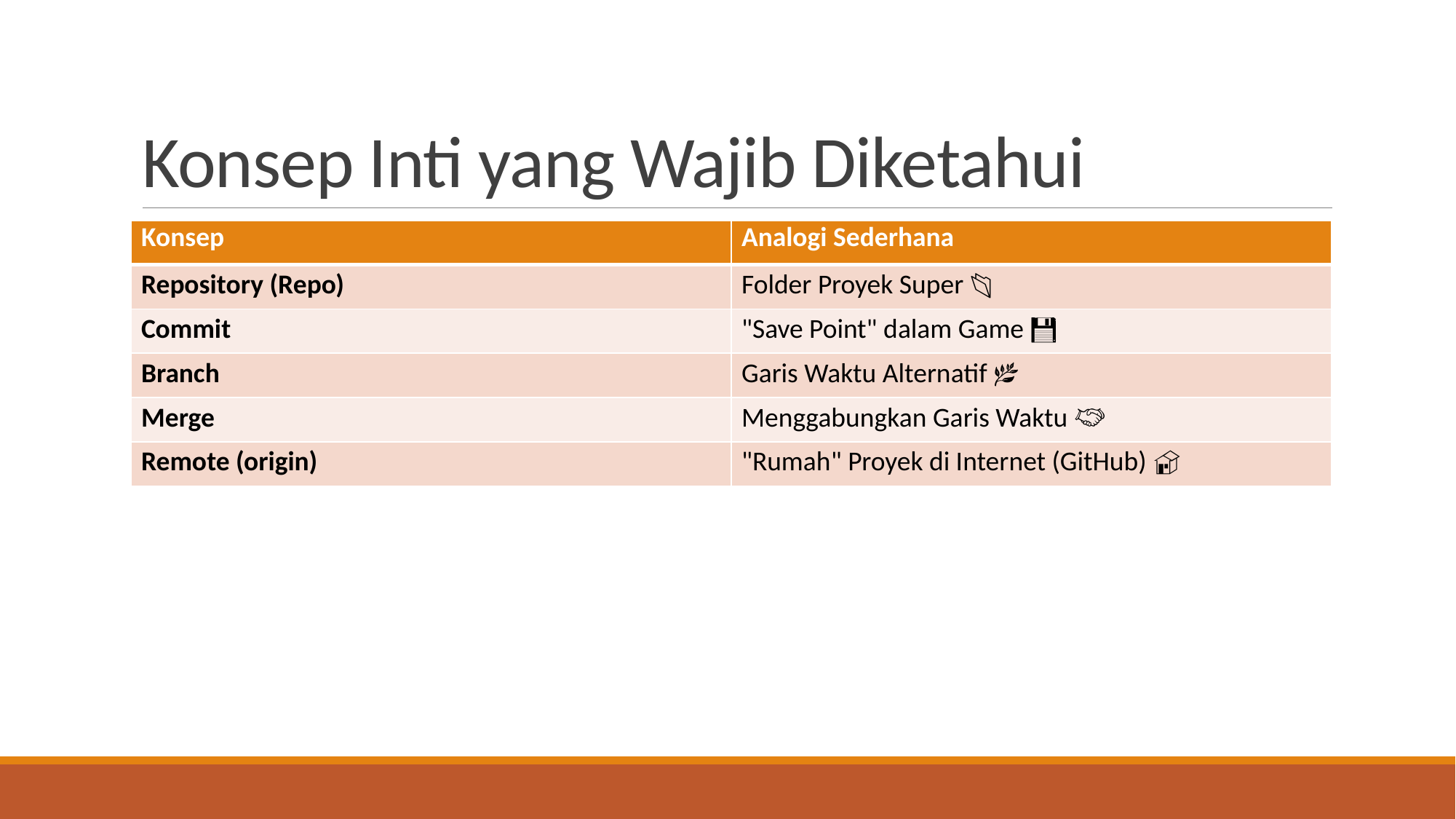

# Konsep Inti yang Wajib Diketahui
| Konsep | Analogi Sederhana |
| --- | --- |
| Repository (Repo) | Folder Proyek Super 📂 |
| Commit | "Save Point" dalam Game 💾 |
| Branch | Garis Waktu Alternatif 🌿 |
| Merge | Menggabungkan Garis Waktu 🤝 |
| Remote (origin) | "Rumah" Proyek di Internet (GitHub) 🏠 |